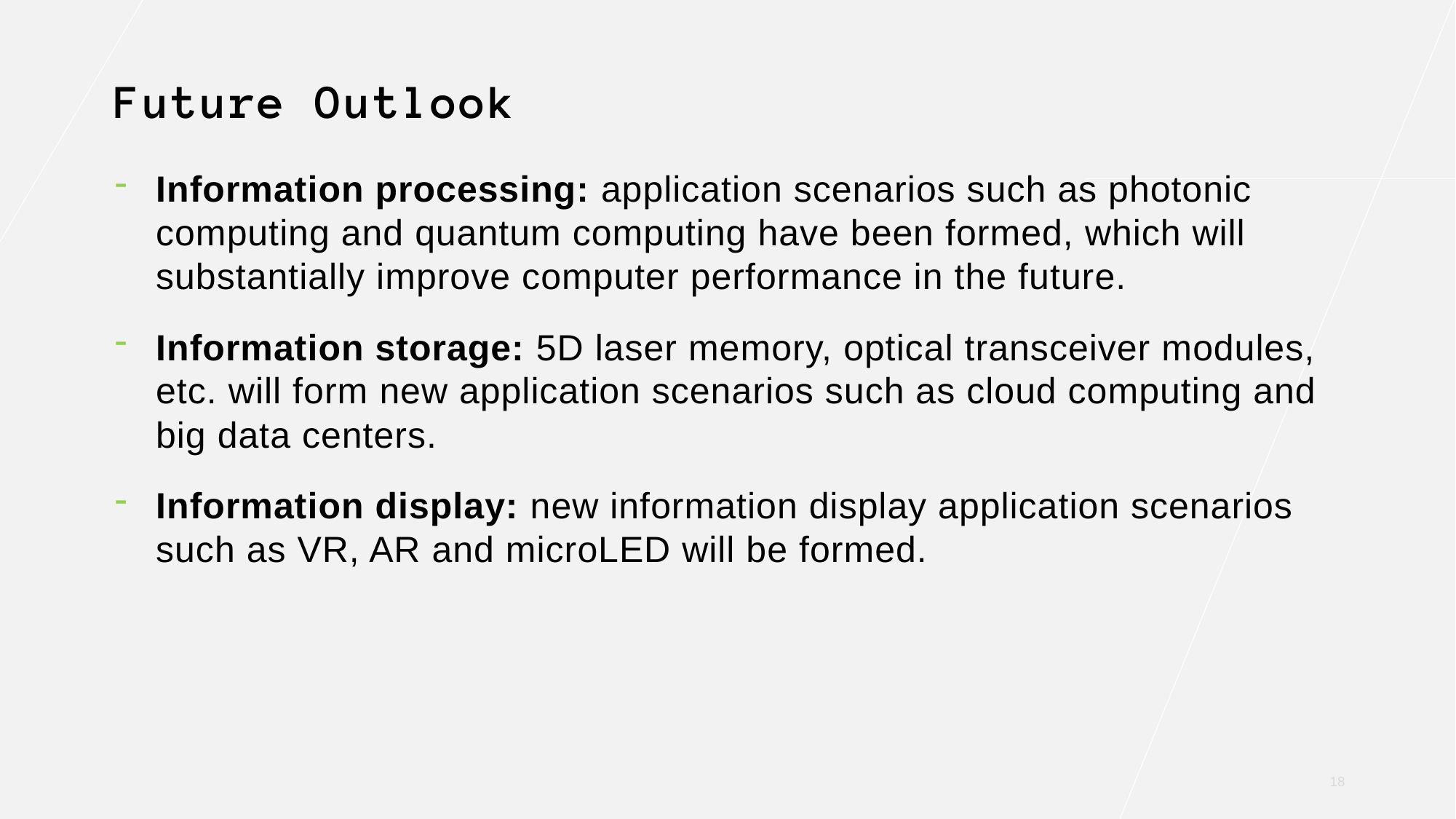

# Future Outlook
Information processing: application scenarios such as photonic computing and quantum computing have been formed, which will substantially improve computer performance in the future.
Information storage: 5D laser memory, optical transceiver modules, etc. will form new application scenarios such as cloud computing and big data centers.
Information display: new information display application scenarios such as VR, AR and microLED will be formed.

18